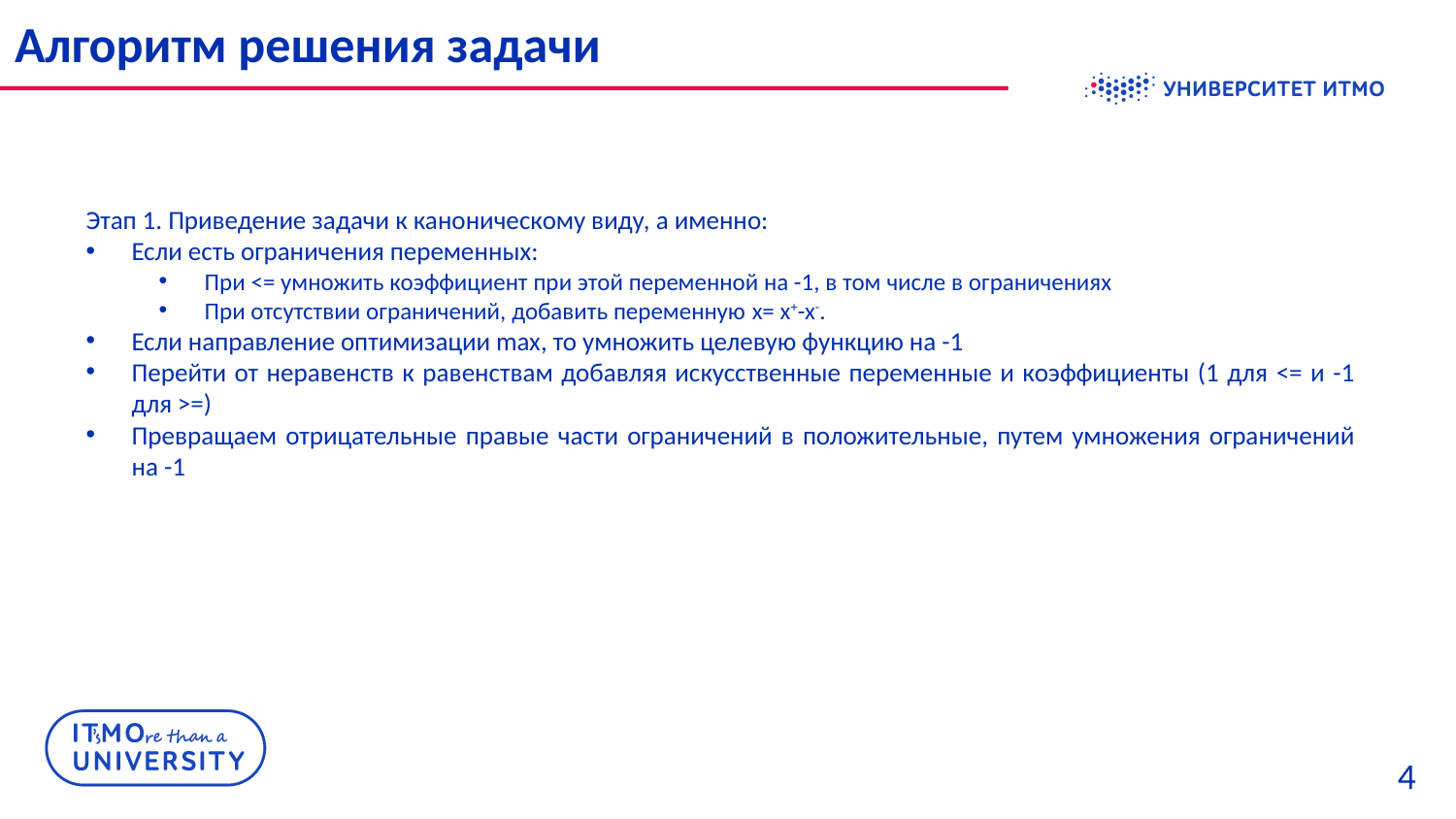

# Алгоритм решения задачи
Этап 1. Приведение задачи к каноническому виду, а именно:
Если есть ограничения переменных:
При <= умножить коэффициент при этой переменной на -1, в том числе в ограничениях
При отсутствии ограничений, добавить переменную x= x+-x-.
Если направление оптимизации max, то умножить целевую функцию на -1
Перейти от неравенств к равенствам добавляя искусственные переменные и коэффициенты (1 для <= и -1 для >=)
Превращаем отрицательные правые части ограничений в положительные, путем умножения ограничений на -1